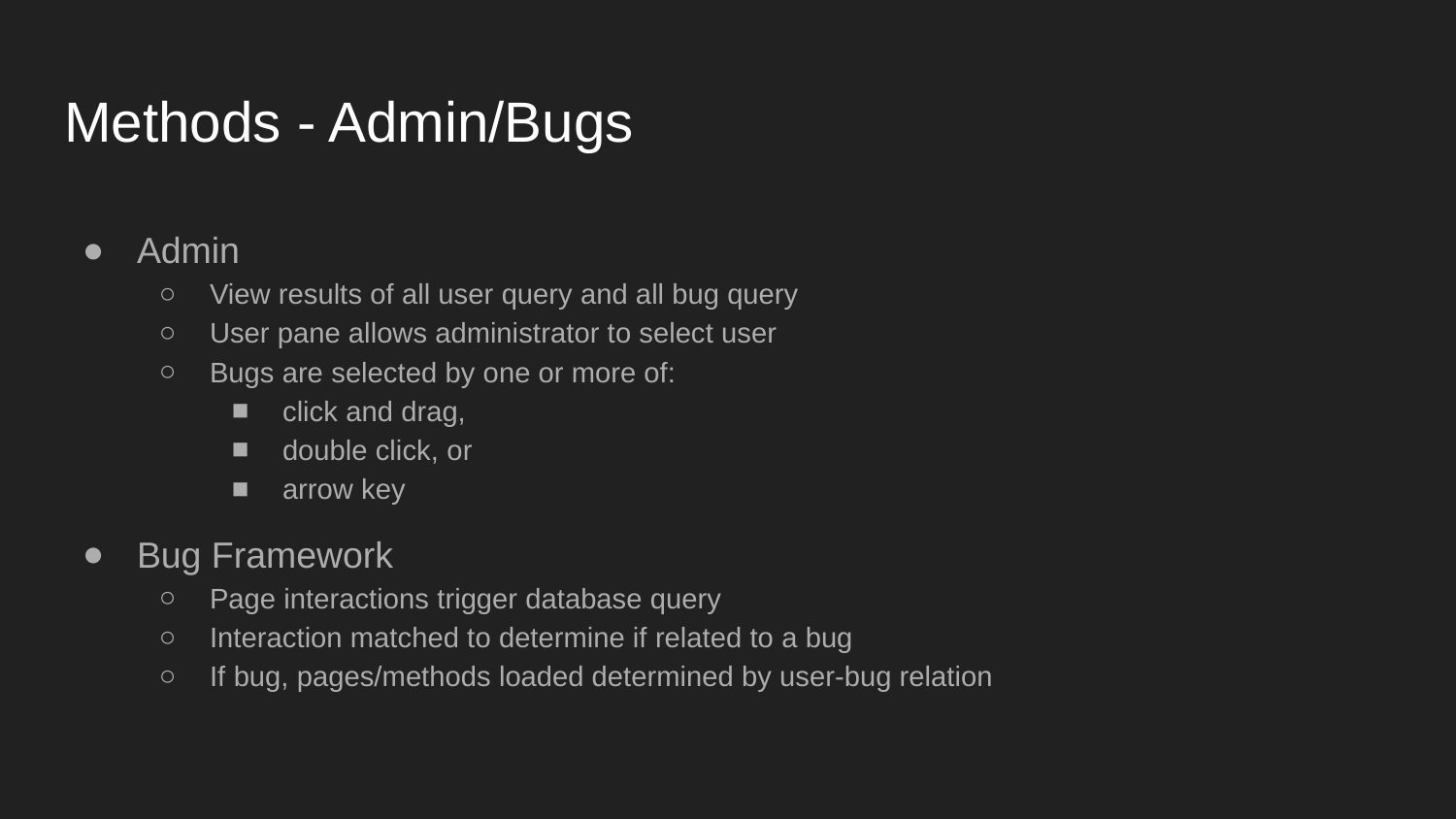

# Methods - Admin/Bugs
Admin
View results of all user query and all bug query
User pane allows administrator to select user
Bugs are selected by one or more of:
click and drag,
double click, or
arrow key
Bug Framework
Page interactions trigger database query
Interaction matched to determine if related to a bug
If bug, pages/methods loaded determined by user-bug relation